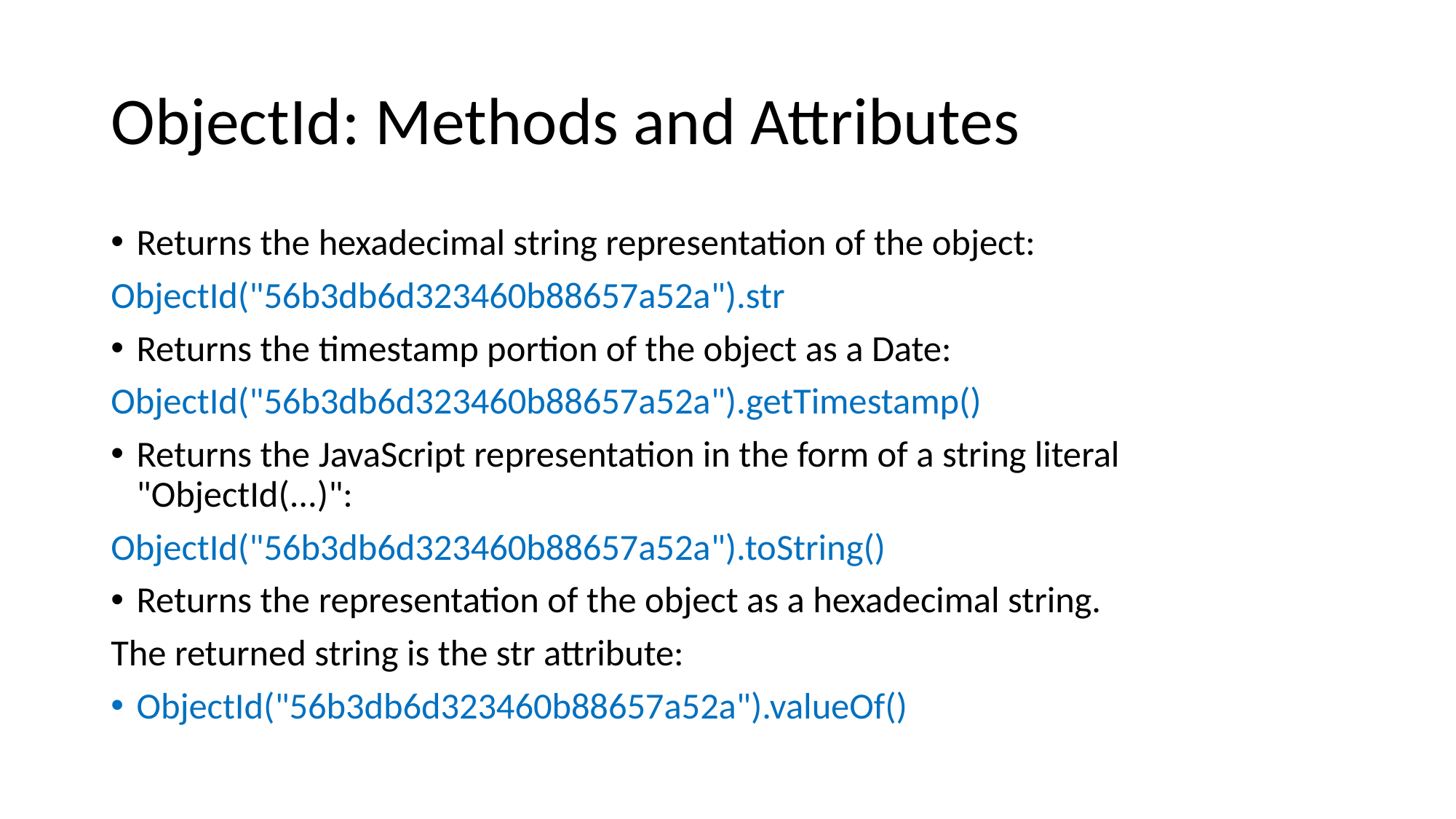

# ObjectId: Methods and Attributes
Returns the hexadecimal string representation of the object:
ObjectId("56b3db6d323460b88657a52a").str
Returns the timestamp portion of the object as a Date:
ObjectId("56b3db6d323460b88657a52a").getTimestamp()
Returns the JavaScript representation in the form of a string literal "ObjectId(...)":
ObjectId("56b3db6d323460b88657a52a").toString()
Returns the representation of the object as a hexadecimal string.
The returned string is the str attribute:
ObjectId("56b3db6d323460b88657a52a").valueOf()